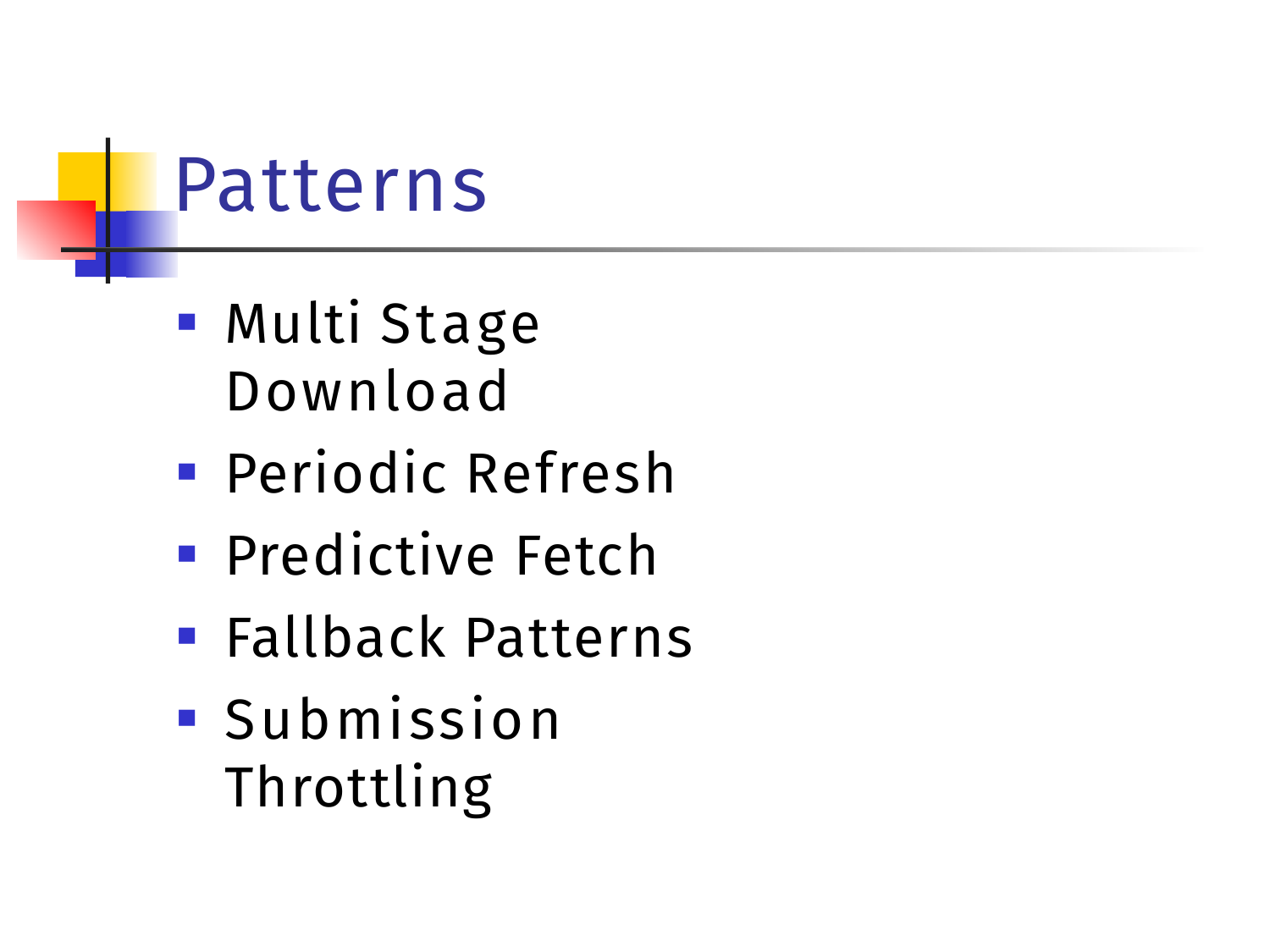

# Patterns
Multi Stage Download
Periodic Refresh
Predictive Fetch
Fallback Patterns
Submission Throttling